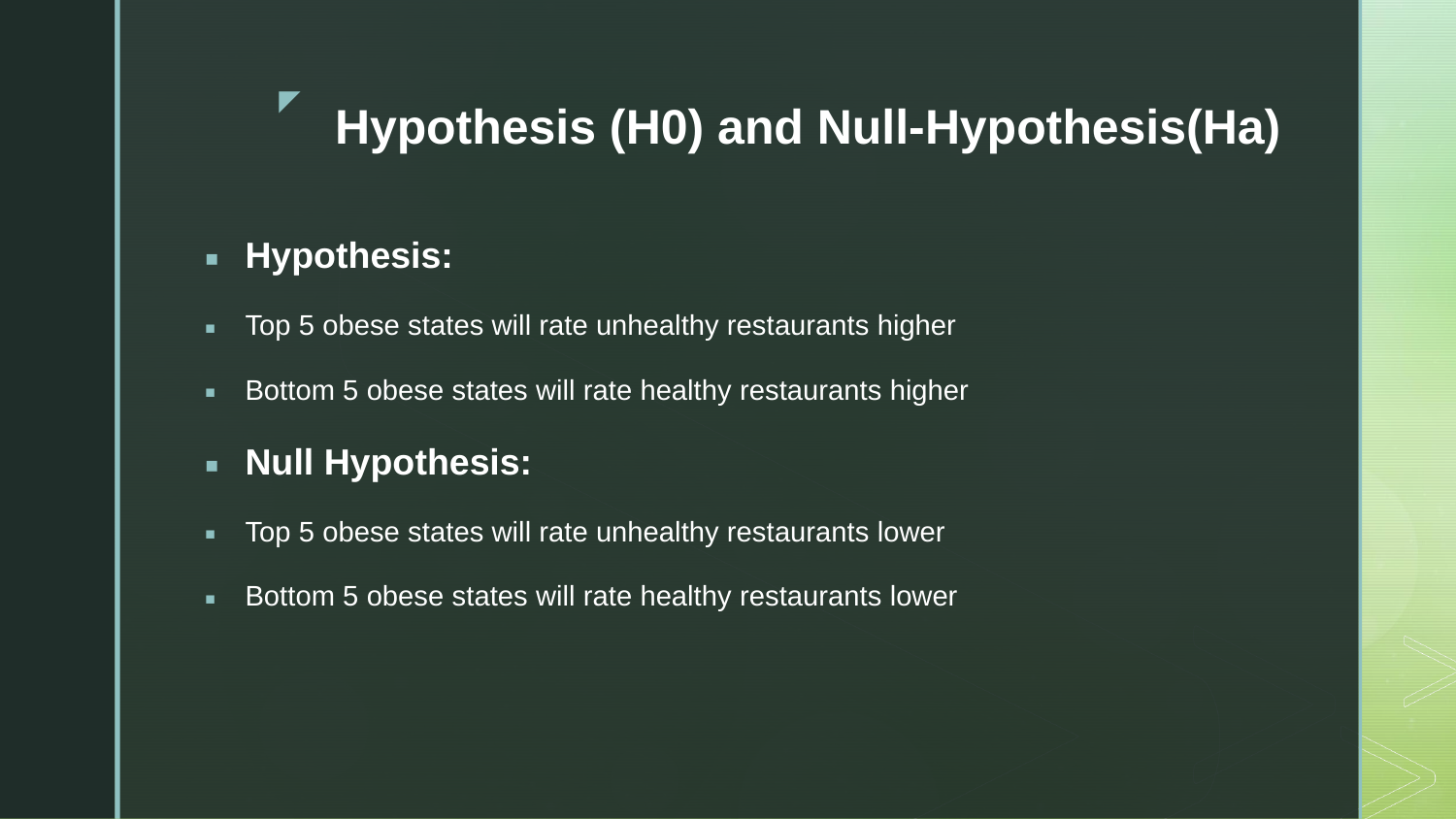

# Hypothesis (H0) and Null-Hypothesis(Ha)
Hypothesis:
Top 5 obese states will rate unhealthy restaurants higher
Bottom 5 obese states will rate healthy restaurants higher
Null Hypothesis:
Top 5 obese states will rate unhealthy restaurants lower
Bottom 5 obese states will rate healthy restaurants lower